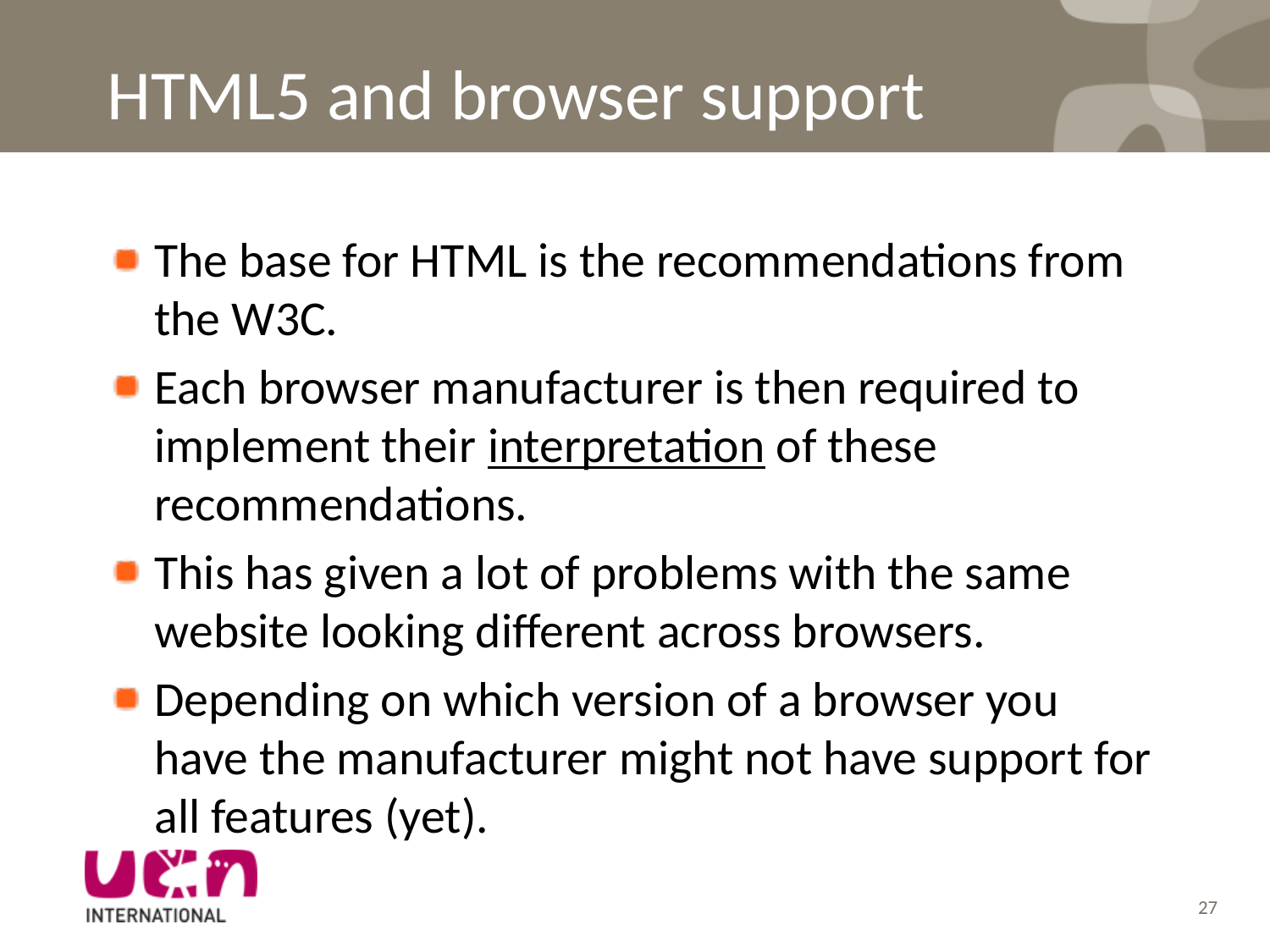

# HTML5 and browser support
The base for HTML is the recommendations from the W3C.
Each browser manufacturer is then required to implement their interpretation of these recommendations.
This has given a lot of problems with the same website looking different across browsers.
Depending on which version of a browser you have the manufacturer might not have support for all features (yet).

27